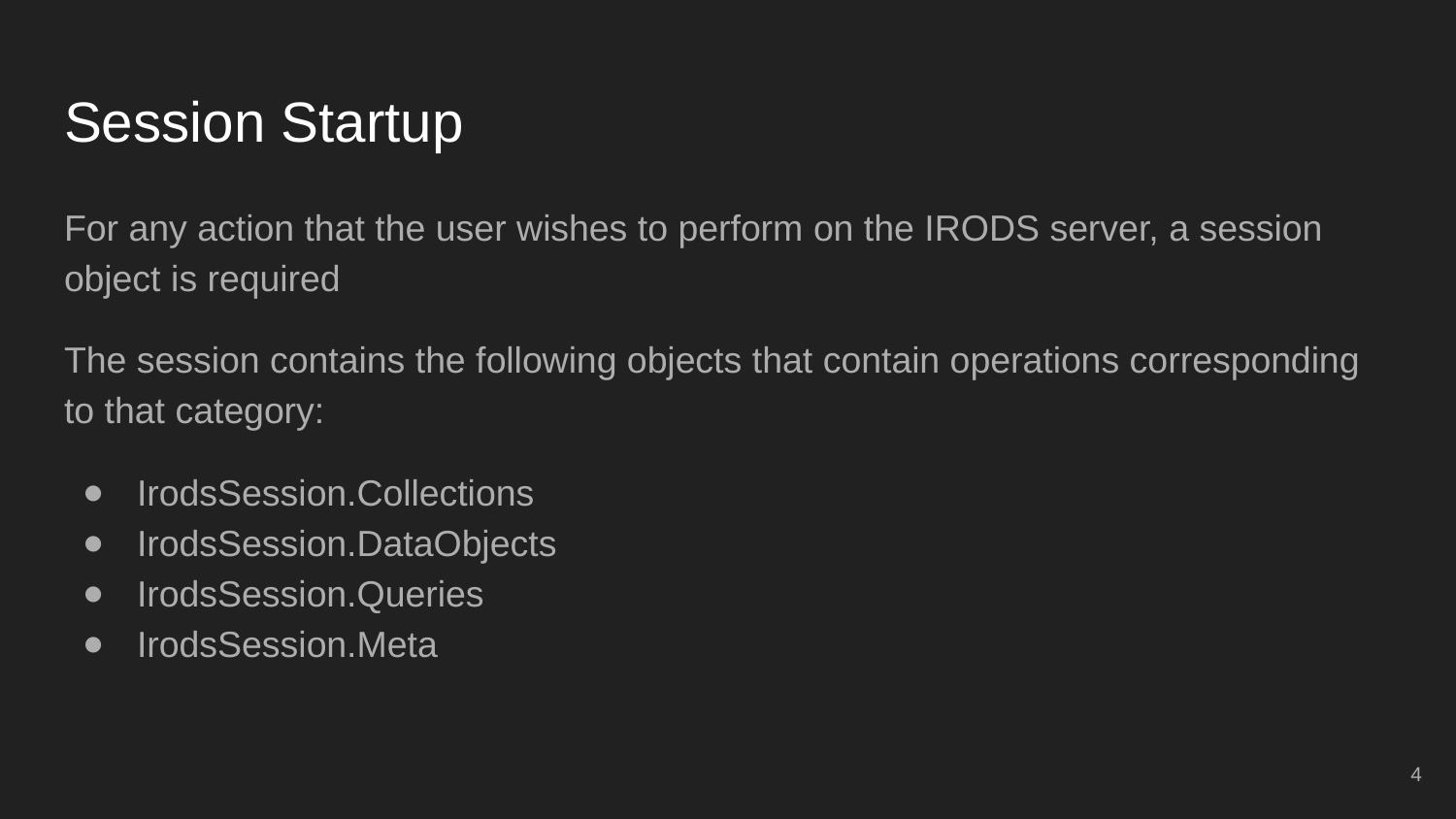

# Session Startup
For any action that the user wishes to perform on the IRODS server, a session object is required
The session contains the following objects that contain operations corresponding to that category:
IrodsSession.Collections
IrodsSession.DataObjects
IrodsSession.Queries
IrodsSession.Meta
4